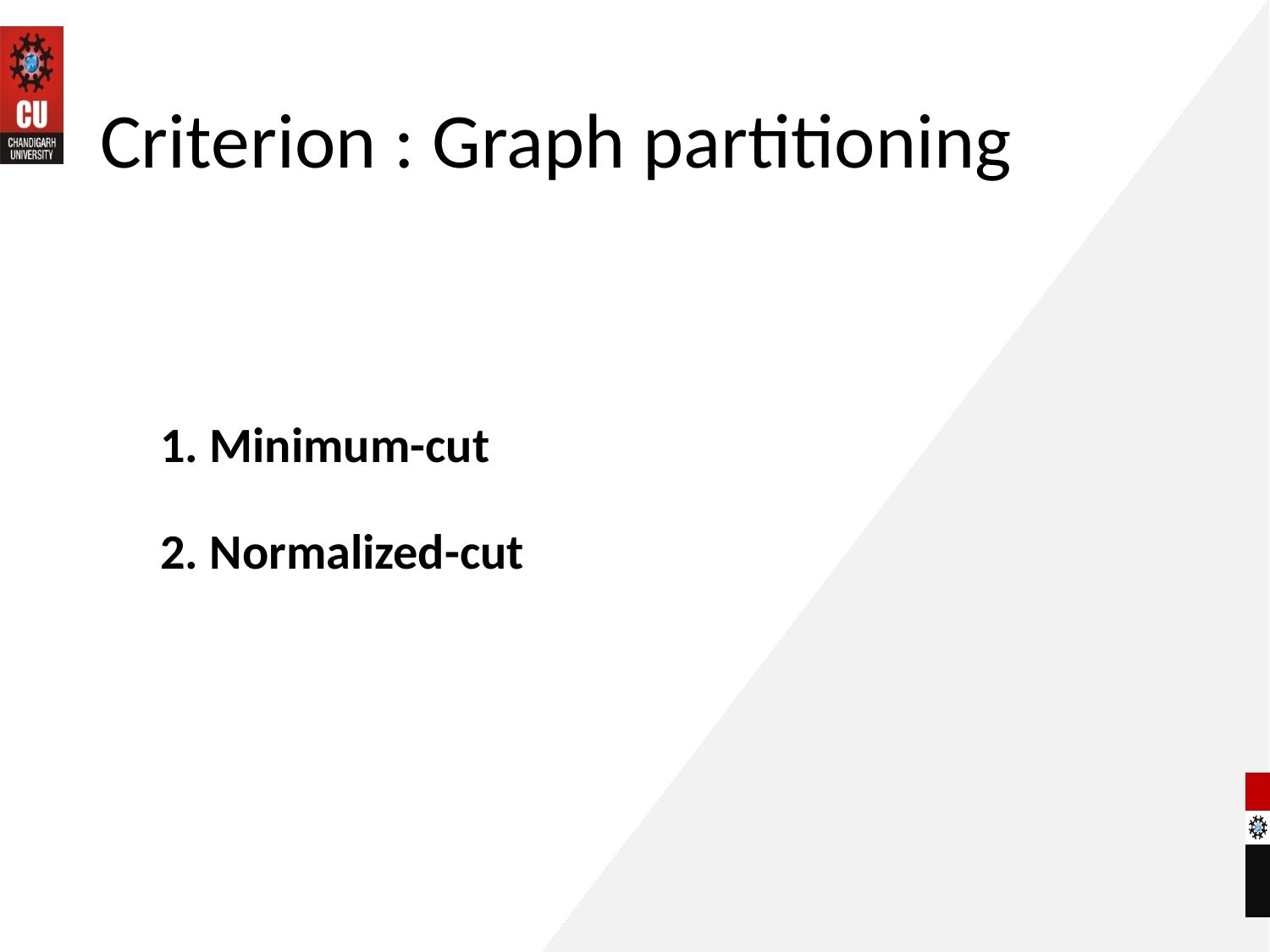

# Criterion : Graph partitioning

1. Minimum-cut
2. Normalized-cut